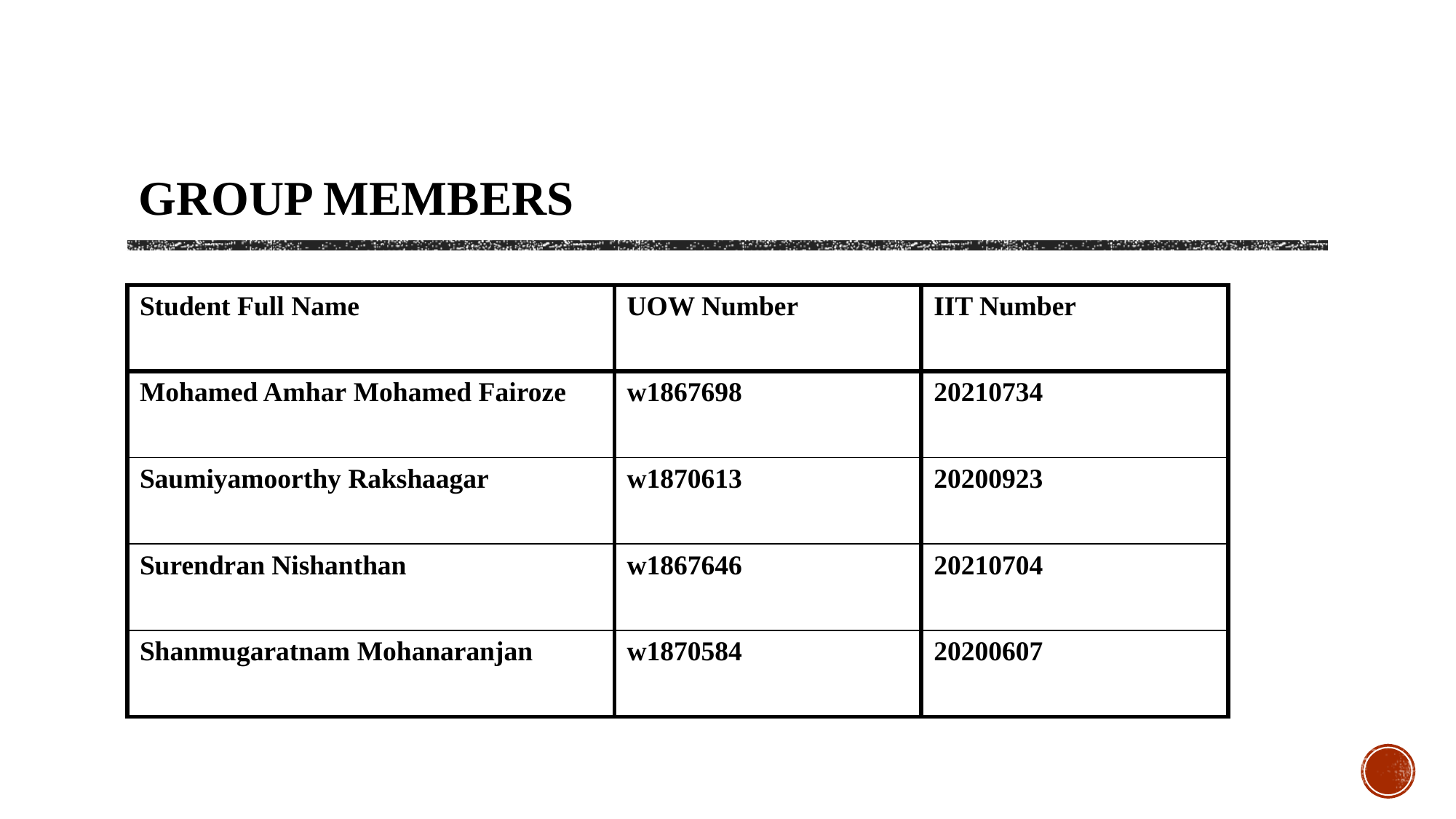

# Group Members

| Student Full Name | UOW Number | IIT Number |
| --- | --- | --- |
| Mohamed Amhar Mohamed Fairoze | w1867698 | 20210734 |
| Saumiyamoorthy Rakshaagar | w1870613 | 20200923 |
| Surendran Nishanthan | w1867646 | 20210704 |
| Shanmugaratnam Mohanaranjan | w1870584 | 20200607 |